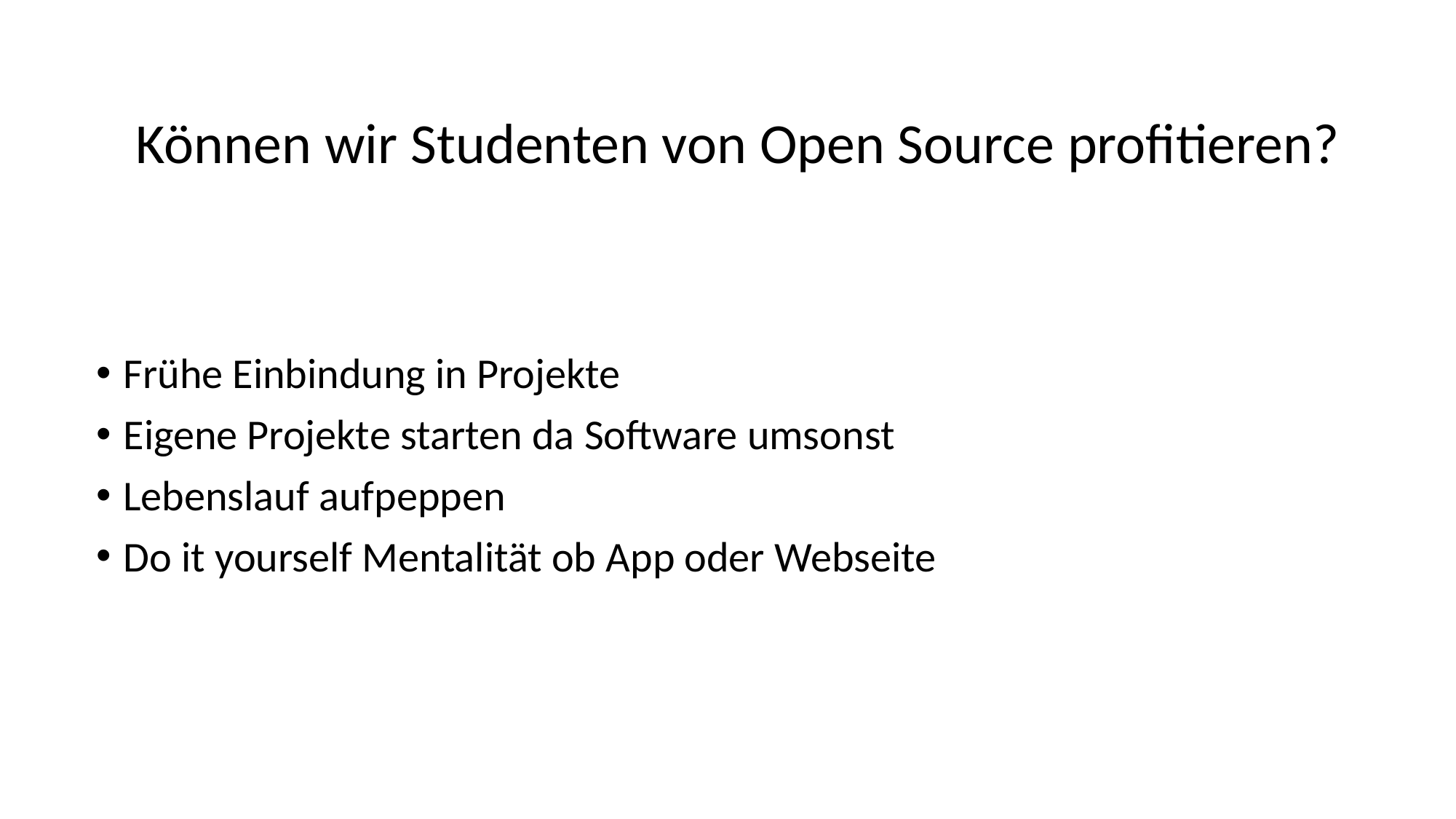

# Können wir Studenten von Open Source profitieren?
Frühe Einbindung in Projekte
Eigene Projekte starten da Software umsonst
Lebenslauf aufpeppen
Do it yourself Mentalität ob App oder Webseite